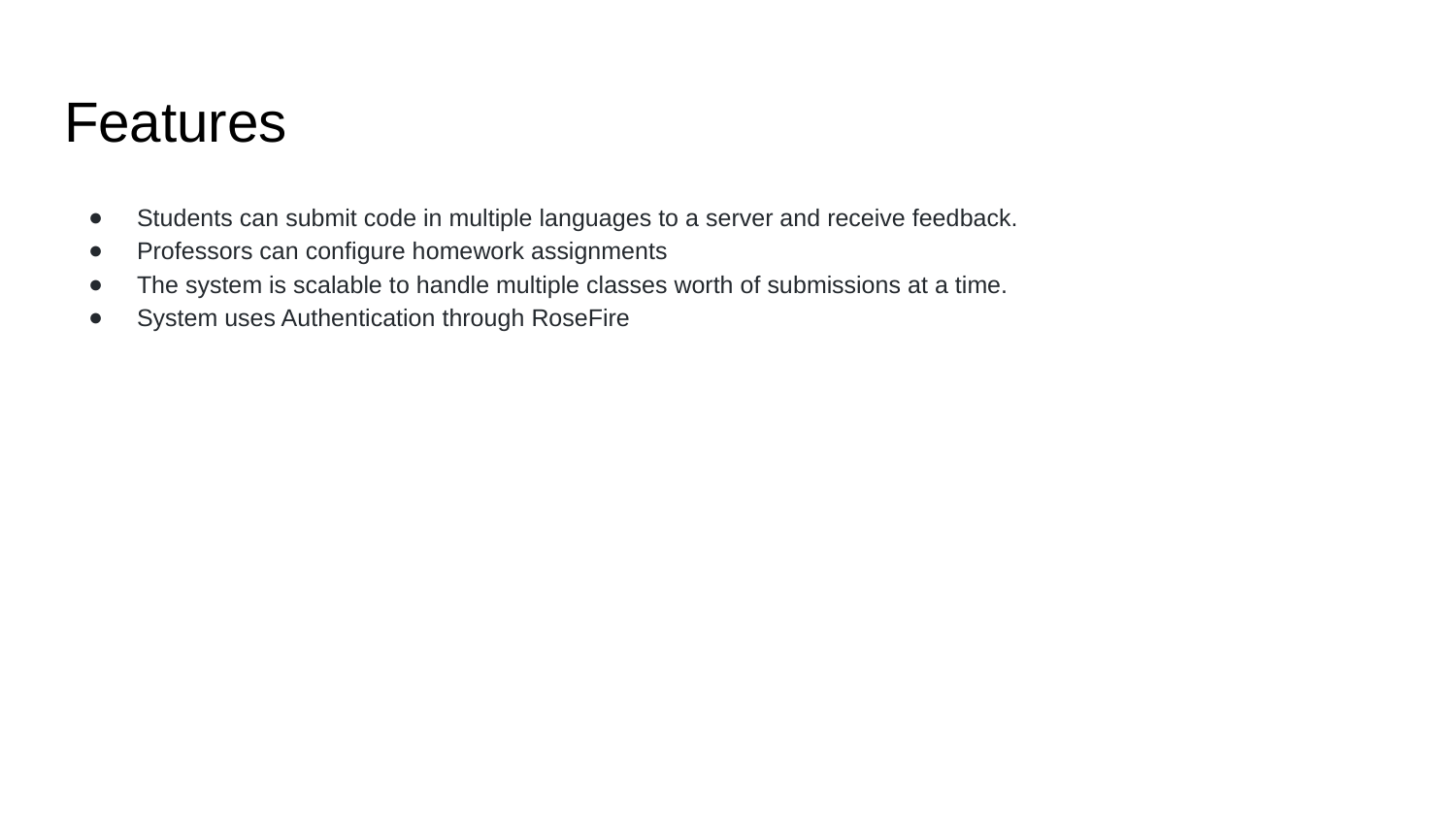

# Features
Students can submit code in multiple languages to a server and receive feedback.
Professors can configure homework assignments
The system is scalable to handle multiple classes worth of submissions at a time.
System uses Authentication through RoseFire